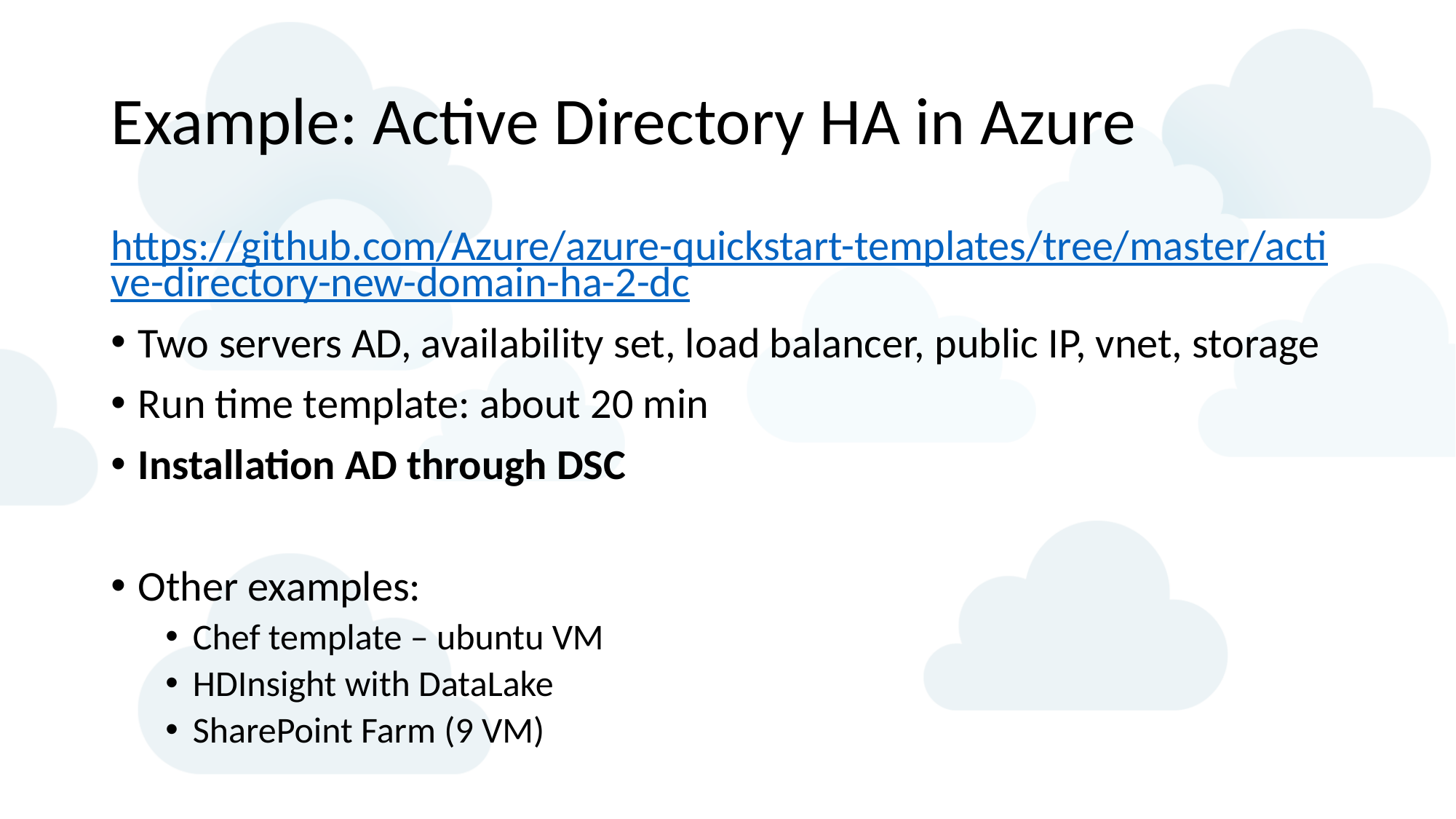

# Example: Active Directory HA in Azure
https://github.com/Azure/azure-quickstart-templates/tree/master/active-directory-new-domain-ha-2-dc
Two servers AD, availability set, load balancer, public IP, vnet, storage
Run time template: about 20 min
Installation AD through DSC

Other examples:
Chef template – ubuntu VM
HDInsight with DataLake
SharePoint Farm (9 VM)